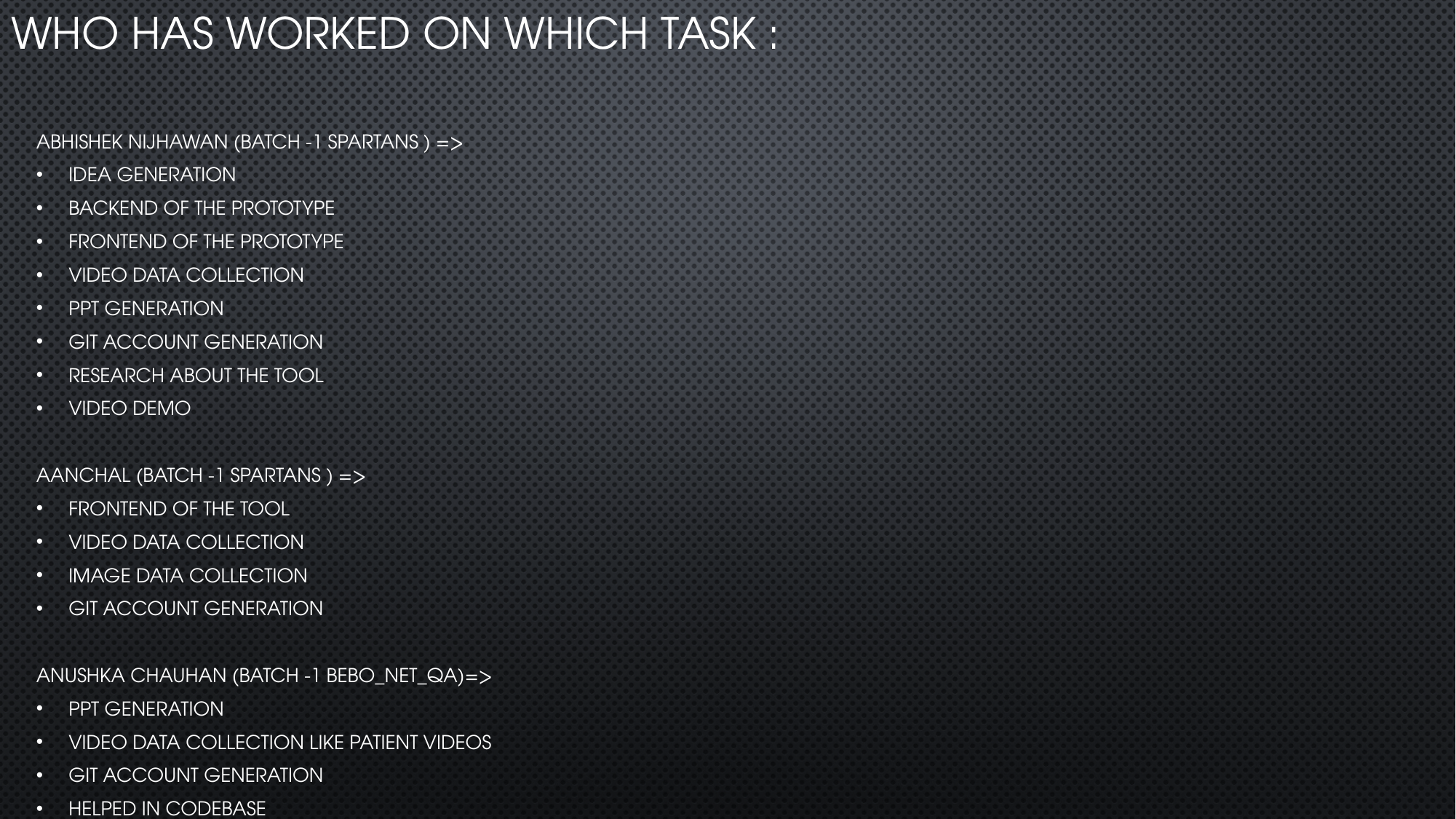

# Who has worked on which task :
Abhishek Nijhawan (batch -1 Spartans ) =>
Idea generation
Backend of the prototype
Frontend of the prototype
Video data collection
Ppt generation
Git account generation
Research about the tool
Video demo

Aanchal (batch -1 Spartans ) =>
Frontend of the tool
Video data collection
Image data collection
Git account generation

Anushka Chauhan (batch -1 Bebo_net_QA)=>
Ppt generation
Video data collection like patient videos
Git account generation
Helped in codebase